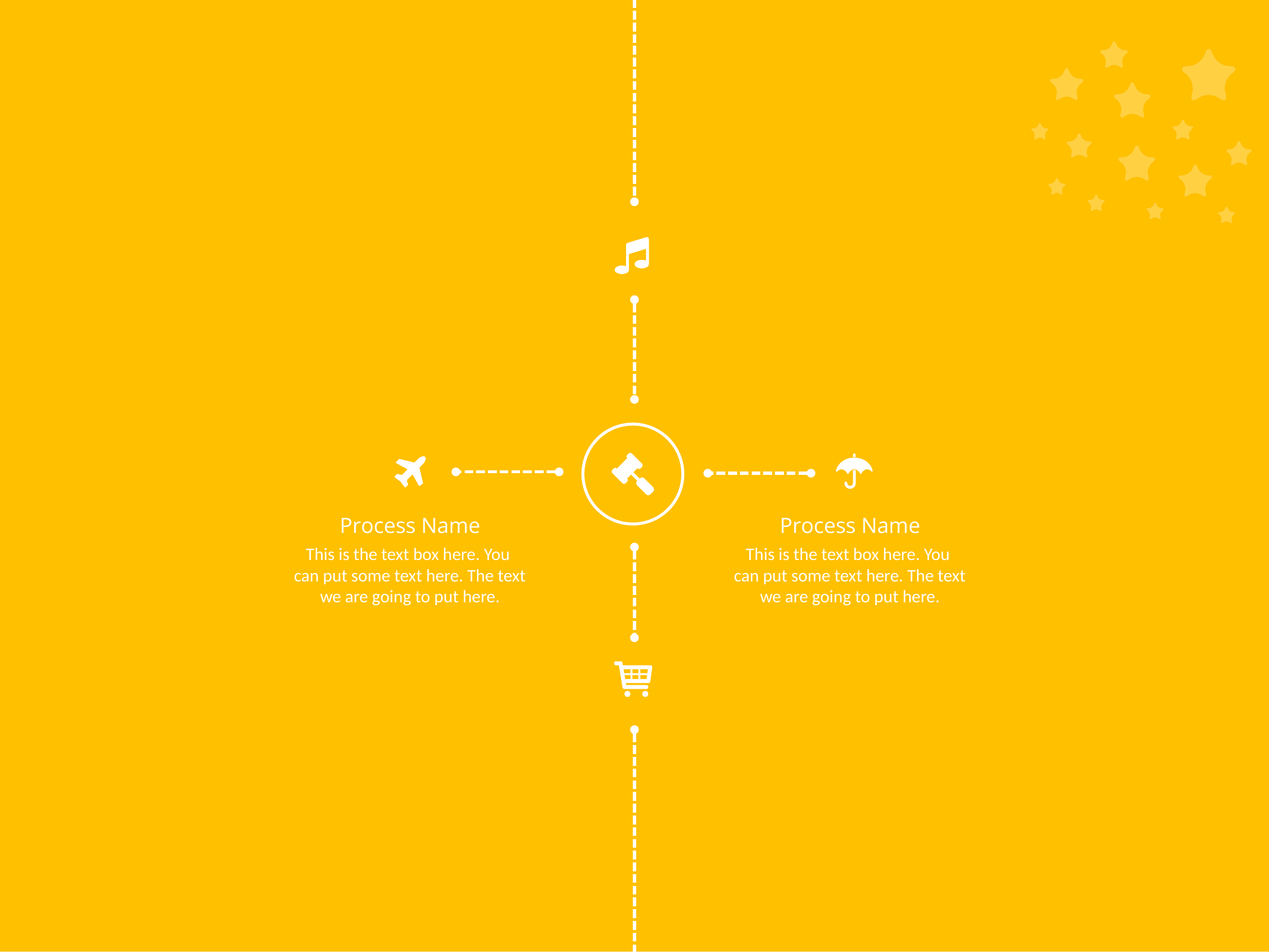

Process Name
This is the text box here. You
can put some text here. The text we are going to put here.
Process Name
This is the text box here. You
can put some text here. The text we are going to put here.